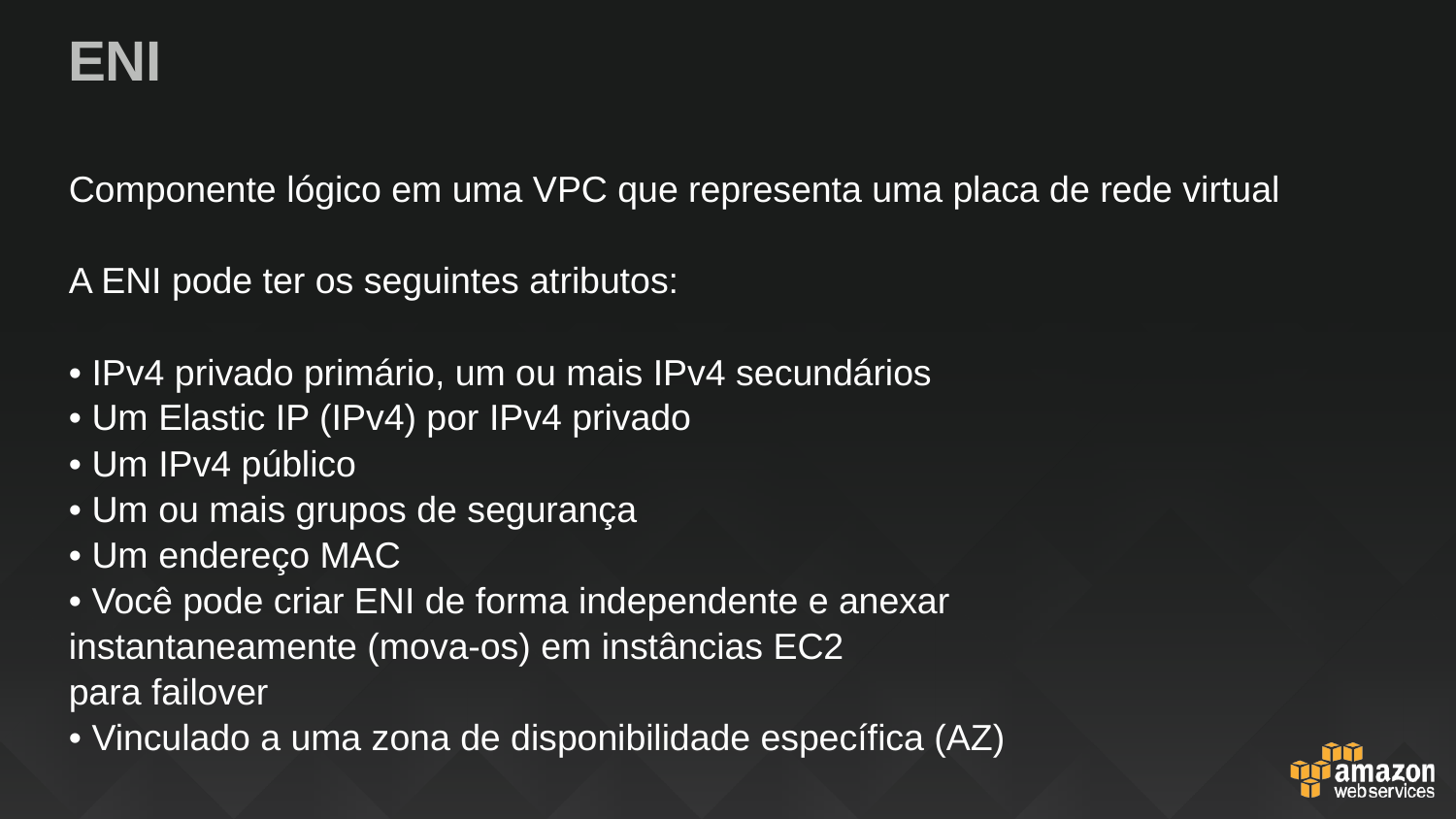

# ENI
Componente lógico em uma VPC que representa uma placa de rede virtual

A ENI pode ter os seguintes atributos:

• IPv4 privado primário, um ou mais IPv4 secundários
• Um Elastic IP (IPv4) por IPv4 privado
• Um IPv4 público
• Um ou mais grupos de segurança
• Um endereço MAC
• Você pode criar ENI de forma independente e anexar
instantaneamente (mova-os) em instâncias EC2
para failover
• Vinculado a uma zona de disponibilidade específica (AZ)